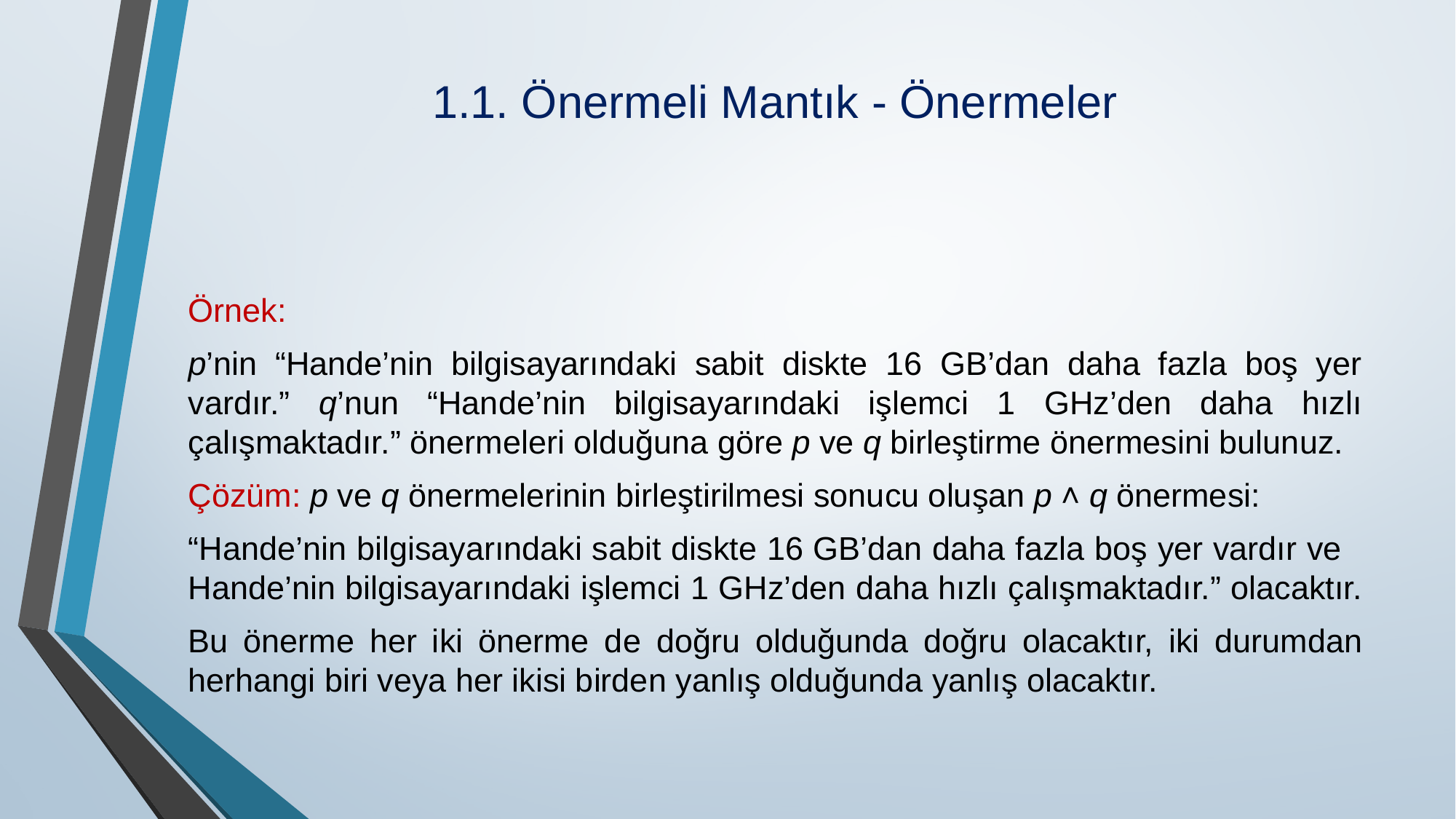

# 1.1. Önermeli Mantık - Önermeler

Örnek:
p’nin “Hande’nin bilgisayarındaki sabit diskte 16 GB’dan daha fazla boş yer vardır.” q’nun “Hande’nin bilgisayarındaki işlemci 1 GHz’den daha hızlı çalışmaktadır.” önermeleri olduğuna göre p ve q birleştirme önermesini bulunuz.
Çözüm: p ve q önermelerinin birleştirilmesi sonucu oluşan p ˄ q önermesi:
“Hande’nin bilgisayarındaki sabit diskte 16 GB’dan daha fazla boş yer vardır ve   Hande’nin bilgisayarındaki işlemci 1 GHz’den daha hızlı çalışmaktadır.” olacaktır.
Bu önerme her iki önerme de doğru olduğunda doğru olacaktır, iki durumdan herhangi biri veya her ikisi birden yanlış olduğunda yanlış olacaktır.